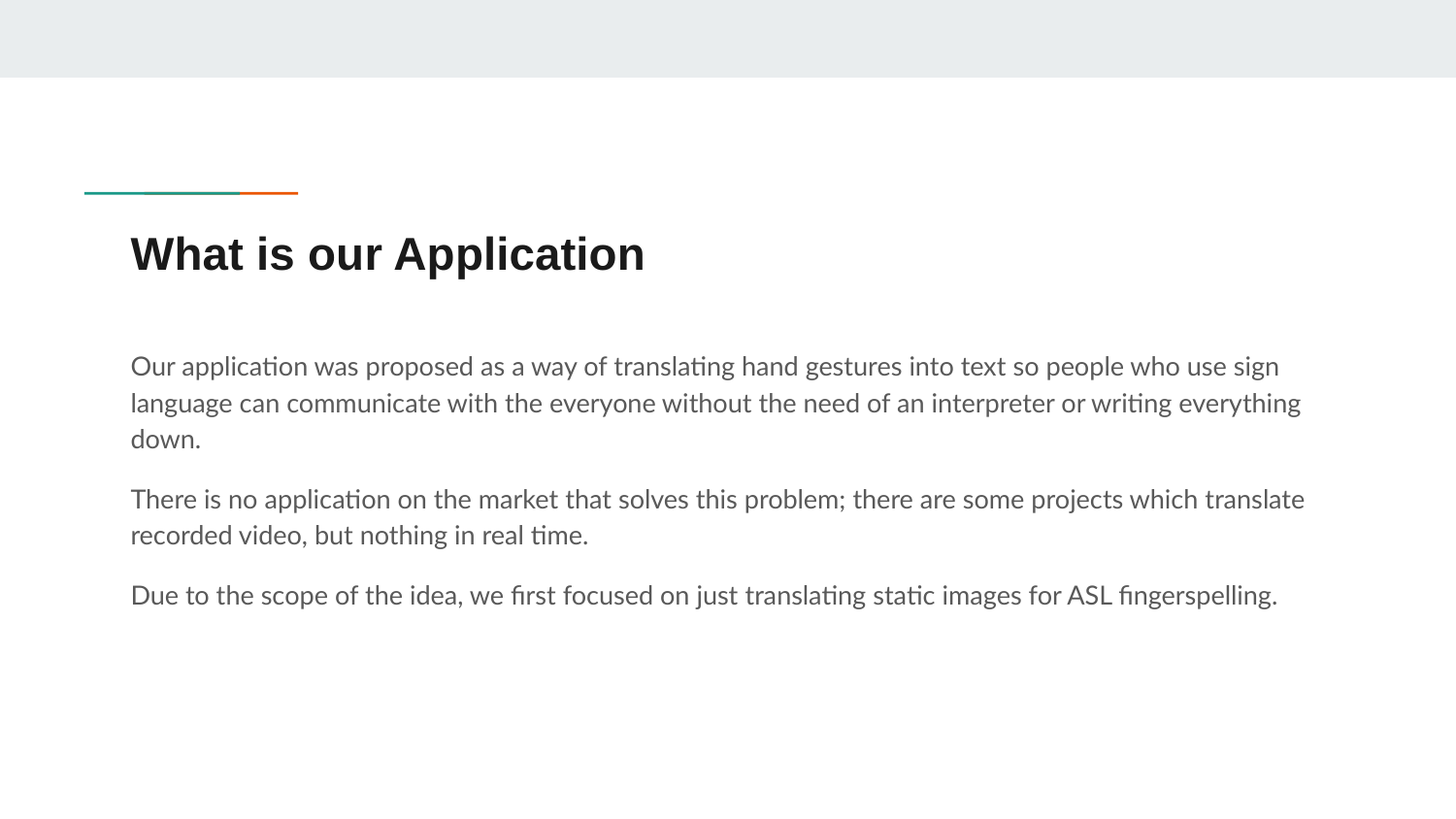

# What is our Application
Our application was proposed as a way of translating hand gestures into text so people who use sign language can communicate with the everyone without the need of an interpreter or writing everything down.
There is no application on the market that solves this problem; there are some projects which translate recorded video, but nothing in real time.
Due to the scope of the idea, we first focused on just translating static images for ASL fingerspelling.